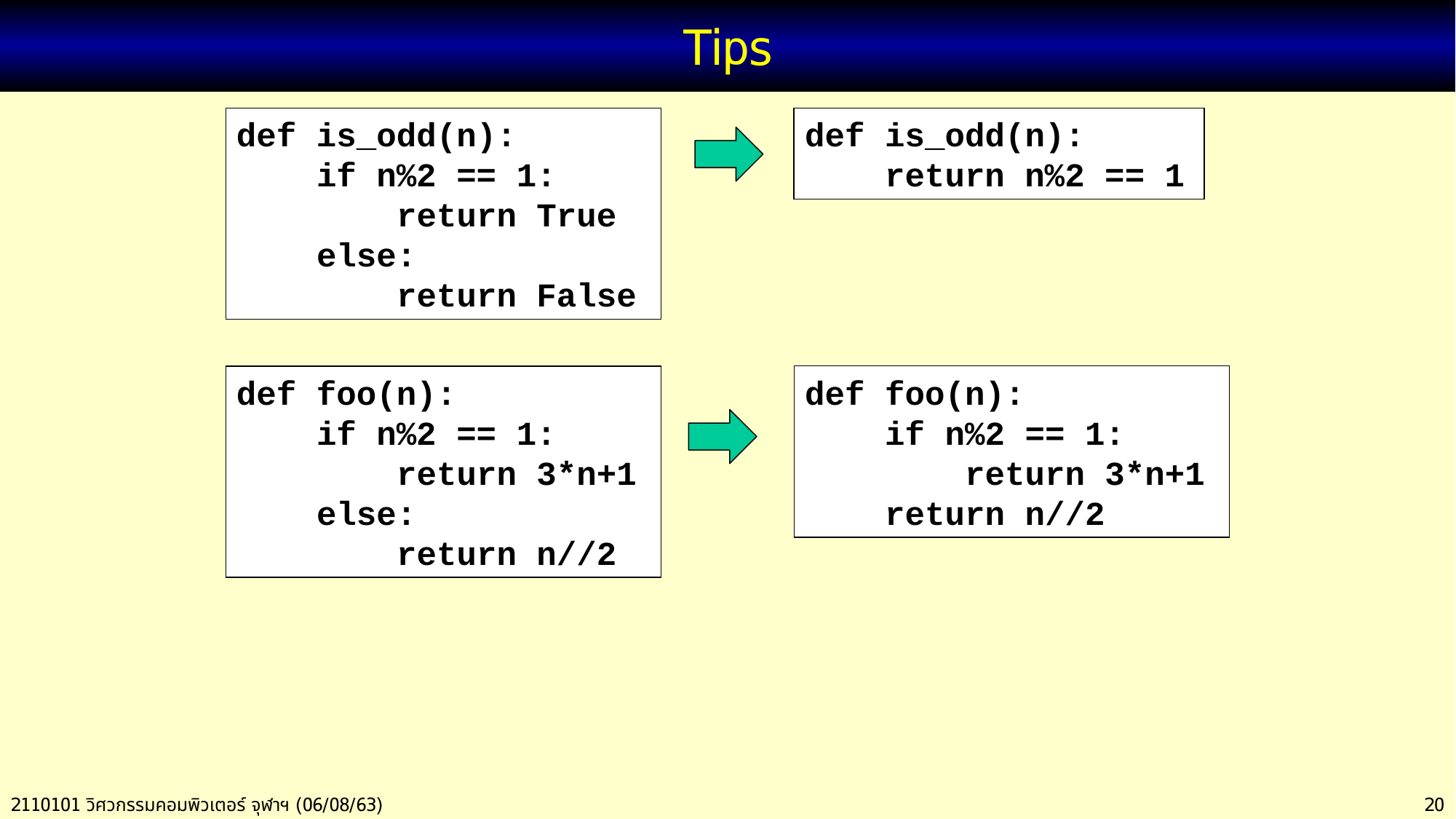

# Tips
def is_odd(n):
    if n%2 == 1:
        return True
    else:
        return False
def is_odd(n):
    return n%2 == 1

def foo(n):
    if n%2 == 1:
        return 3*n+1
    return n//2
def foo(n):
    if n%2 == 1:
        return 3*n+1
    else:
        return n//2